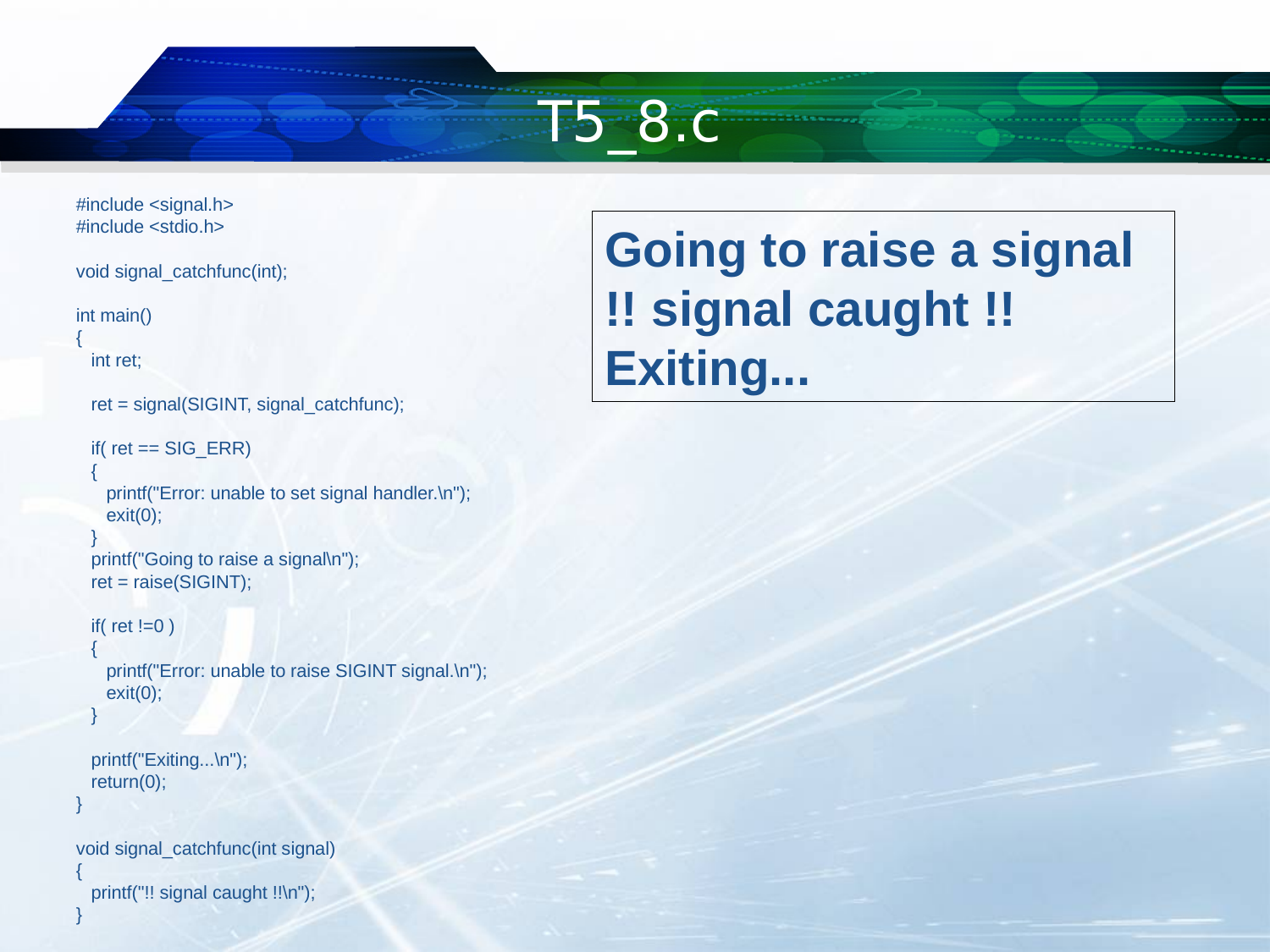

# T5_8.c
#include <signal.h>
#include <stdio.h>

void signal_catchfunc(int);

int main()
{
   int ret;

   ret = signal(SIGINT, signal_catchfunc);

   if( ret == SIG_ERR)
   {
      printf("Error: unable to set signal handler.\n");
      exit(0);
   }
   printf("Going to raise a signal\n");
   ret = raise(SIGINT);

   if( ret !=0 )
   {
      printf("Error: unable to raise SIGINT signal.\n");
      exit(0);
   }

   printf("Exiting...\n");
   return(0);
}

void signal_catchfunc(int signal)
{
   printf("!! signal caught !!\n");
}
Going to raise a signal
!! signal caught !!
Exiting...